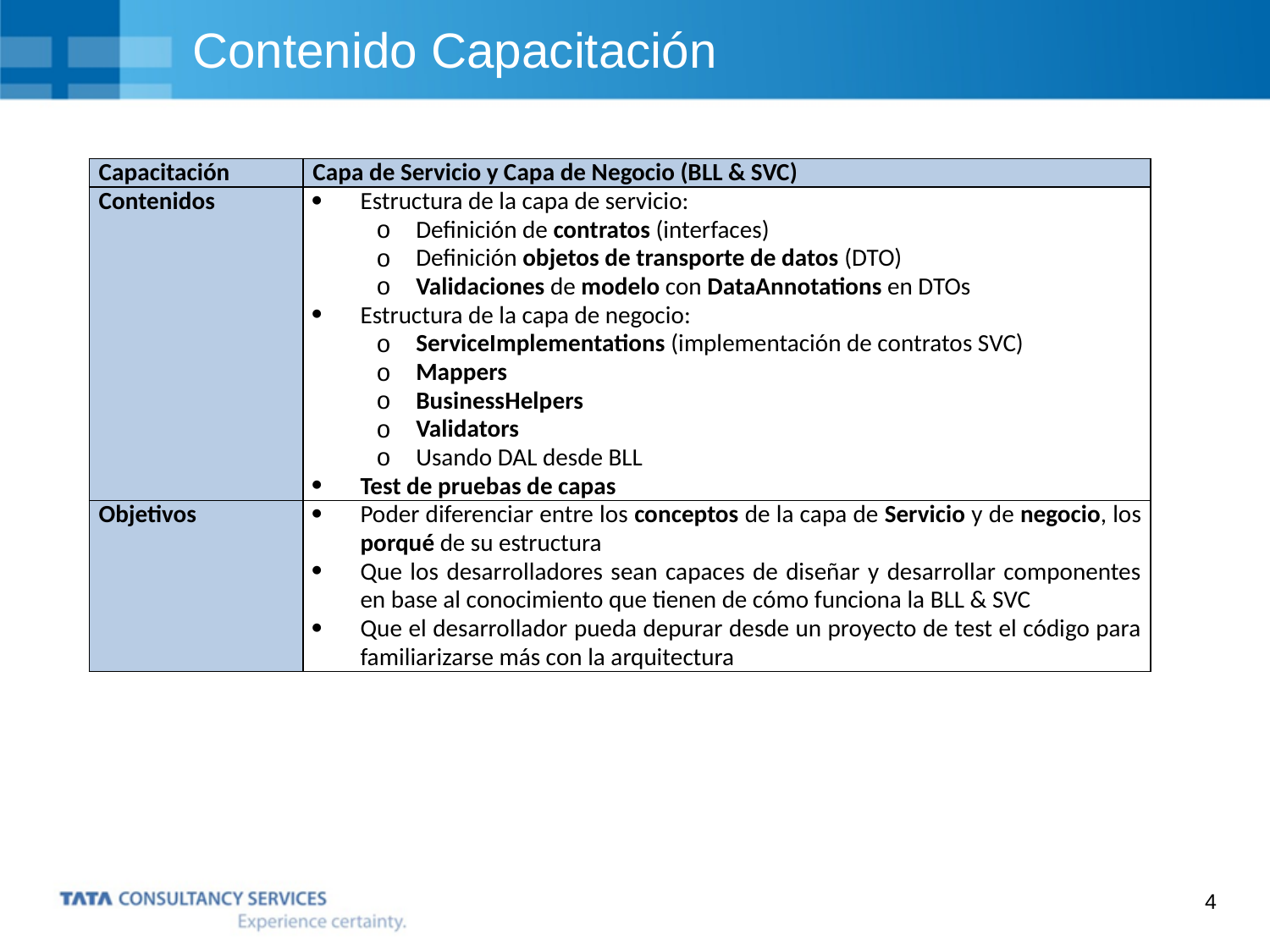

# Contenido Capacitación
| Capacitación | Capa de Servicio y Capa de Negocio (BLL & SVC) |
| --- | --- |
| Contenidos | Estructura de la capa de servicio: Definición de contratos (interfaces) Definición objetos de transporte de datos (DTO) Validaciones de modelo con DataAnnotations en DTOs Estructura de la capa de negocio: ServiceImplementations (implementación de contratos SVC) Mappers BusinessHelpers Validators Usando DAL desde BLL Test de pruebas de capas |
| Objetivos | Poder diferenciar entre los conceptos de la capa de Servicio y de negocio, los porqué de su estructura Que los desarrolladores sean capaces de diseñar y desarrollar componentes en base al conocimiento que tienen de cómo funciona la BLL & SVC Que el desarrollador pueda depurar desde un proyecto de test el código para familiarizarse más con la arquitectura |